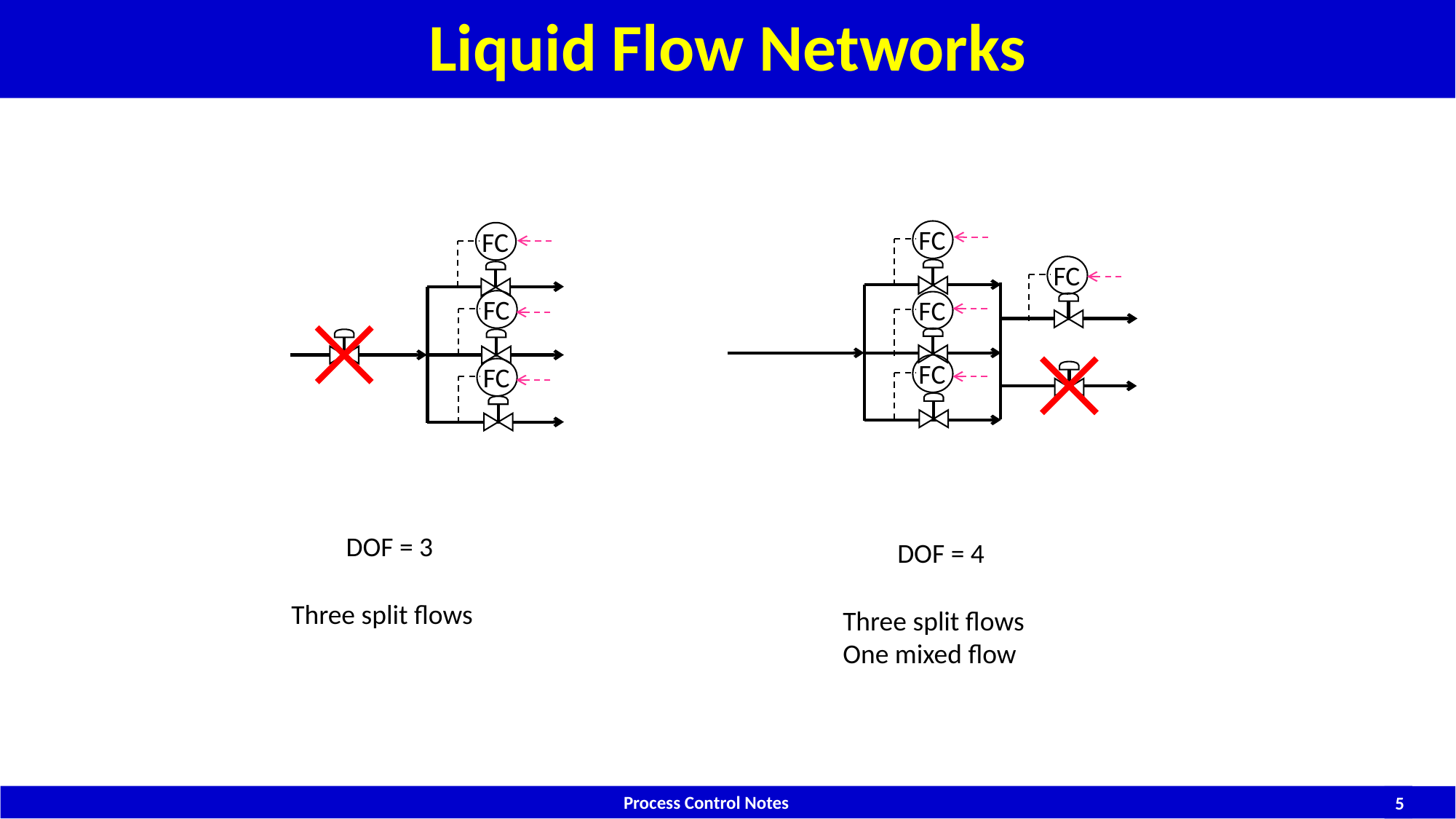

# Liquid Flow Networks
FC

FC

FC

FC

FC

FC

FC

DOF = 3
Three split flows
DOF = 4
Three split flows
One mixed flow